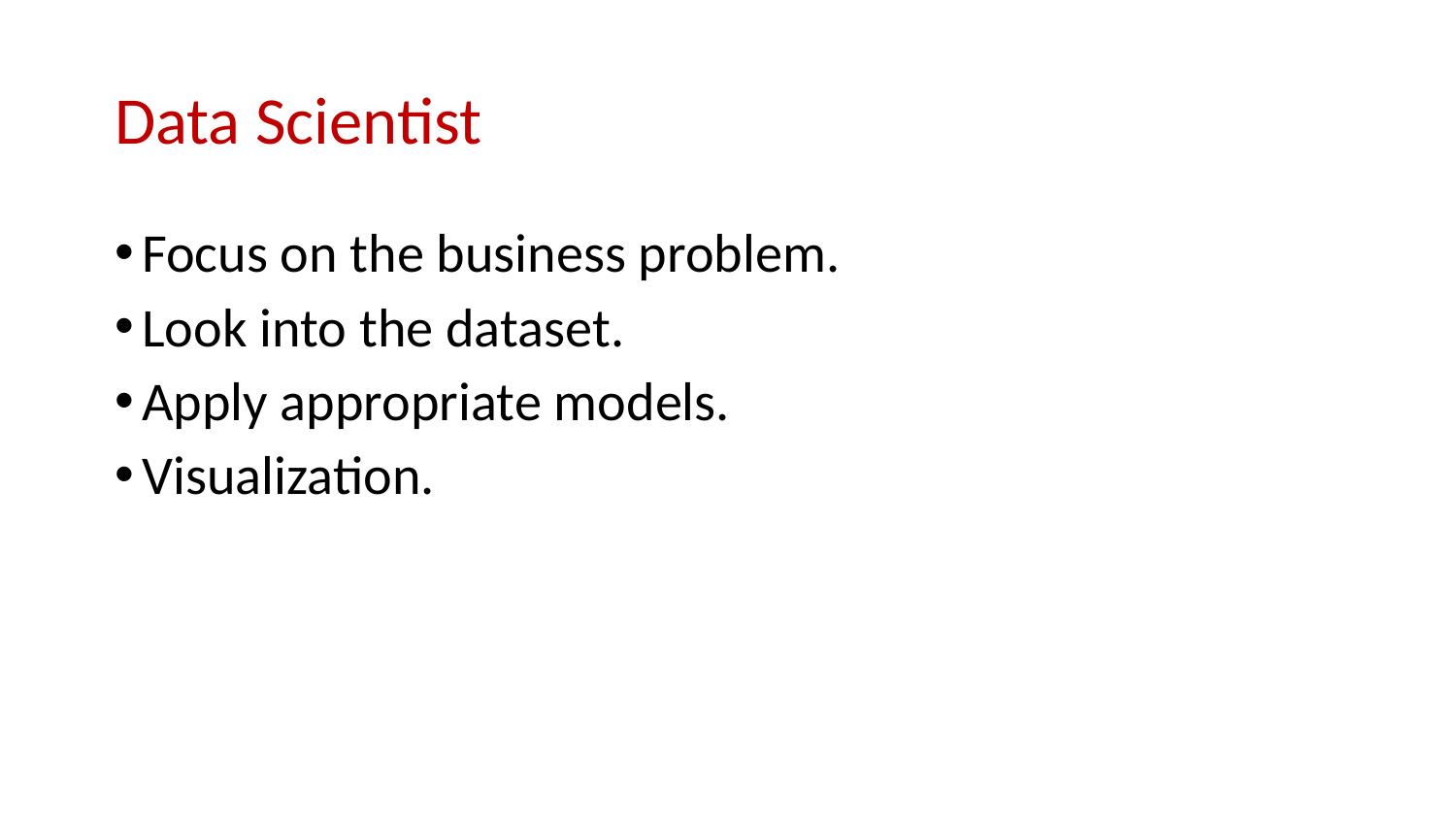

# Data Scientist
Focus on the business problem.
Look into the dataset.
Apply appropriate models.
Visualization.